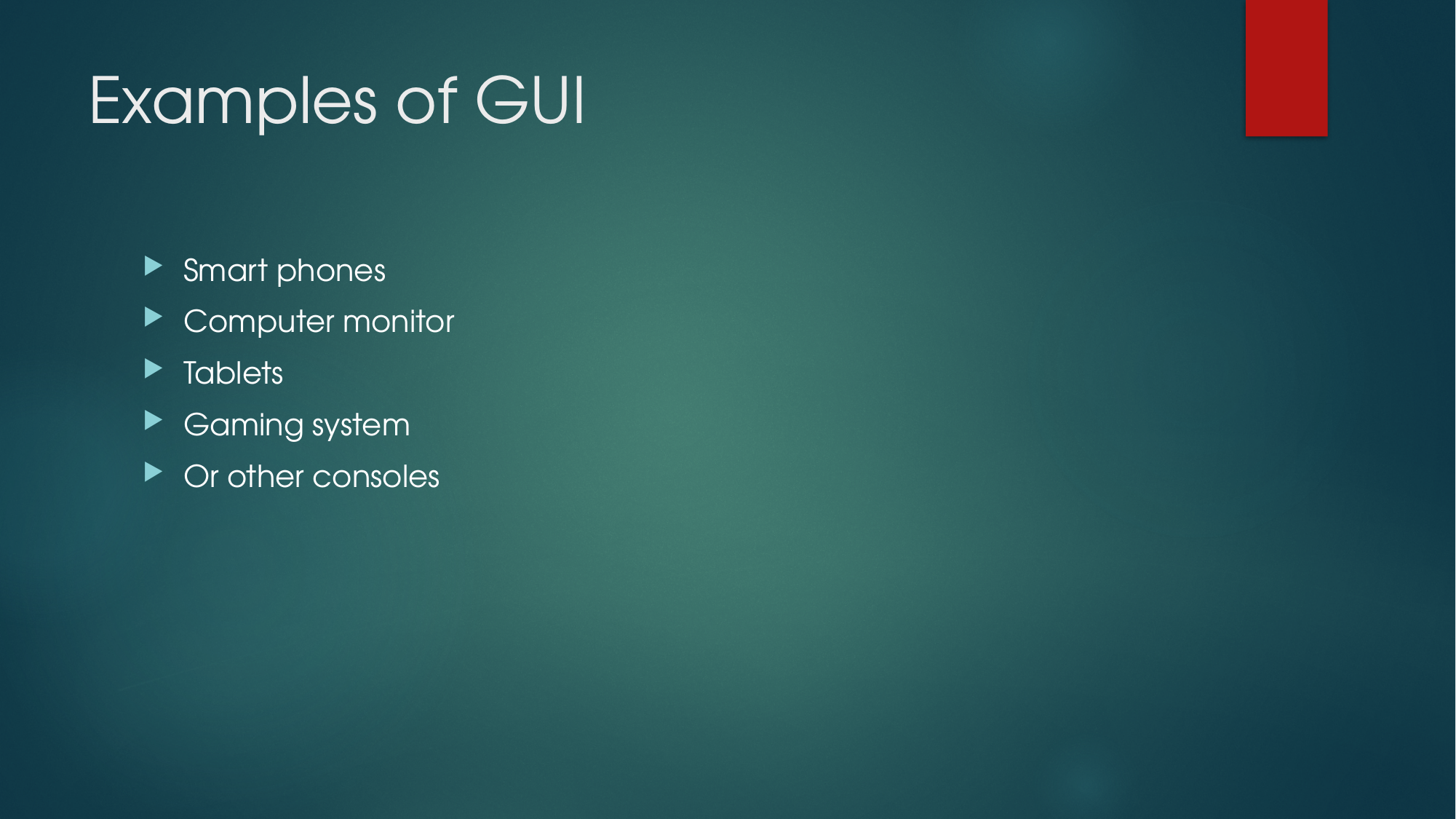

# Examples of GUI
Smart phones
Computer monitor
Tablets
Gaming system
Or other consoles